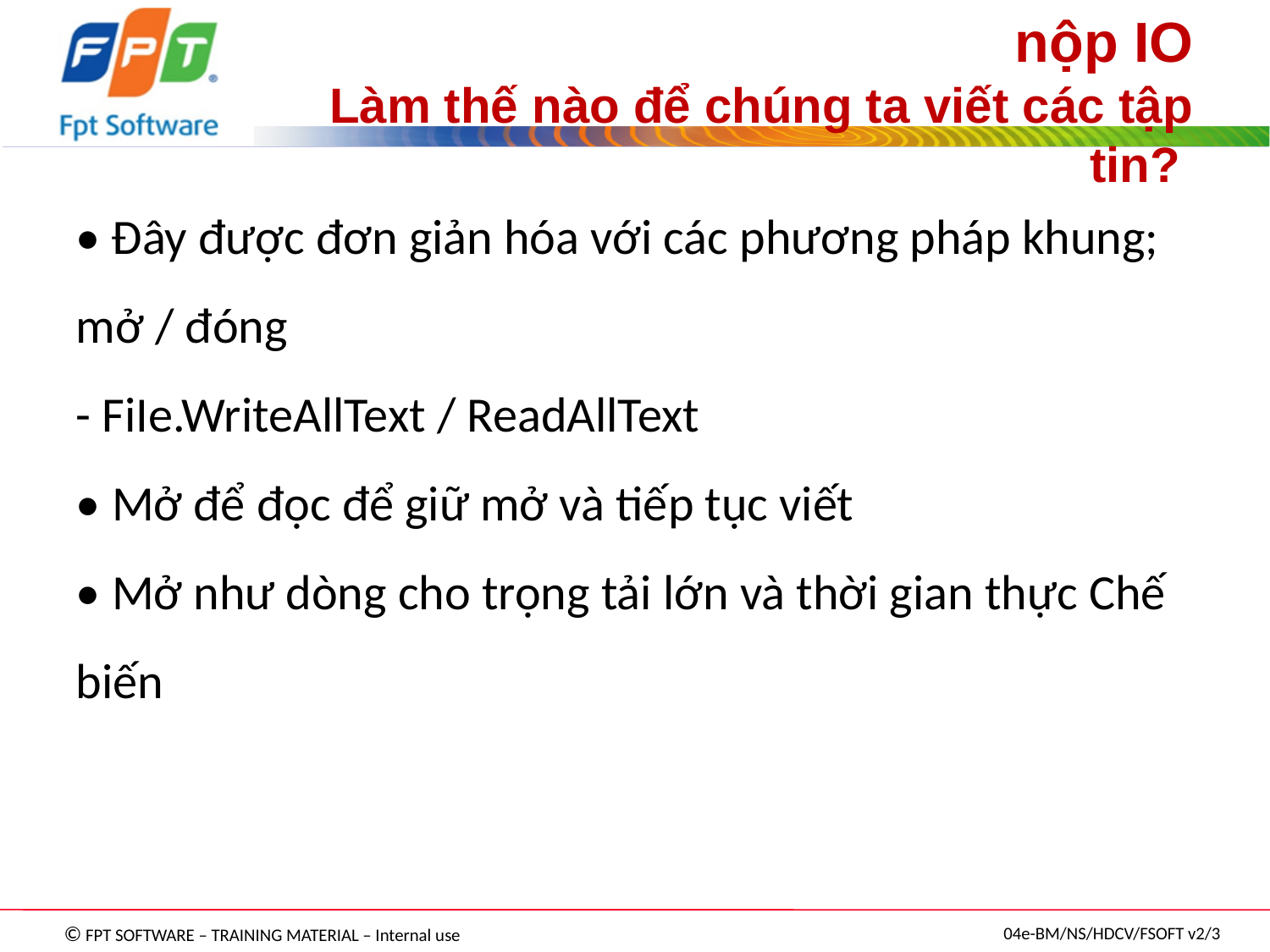

nộp IO
Làm thế nào để chúng ta viết các tập tin?
• Đây được đơn giản hóa với các phương pháp khung; mở / đóng
- FiIe.WriteAllText / ReadAllText
• Mở để đọc để giữ mở và tiếp tục viết
• Mở như dòng cho trọng tải lớn và thời gian thực Chế biến